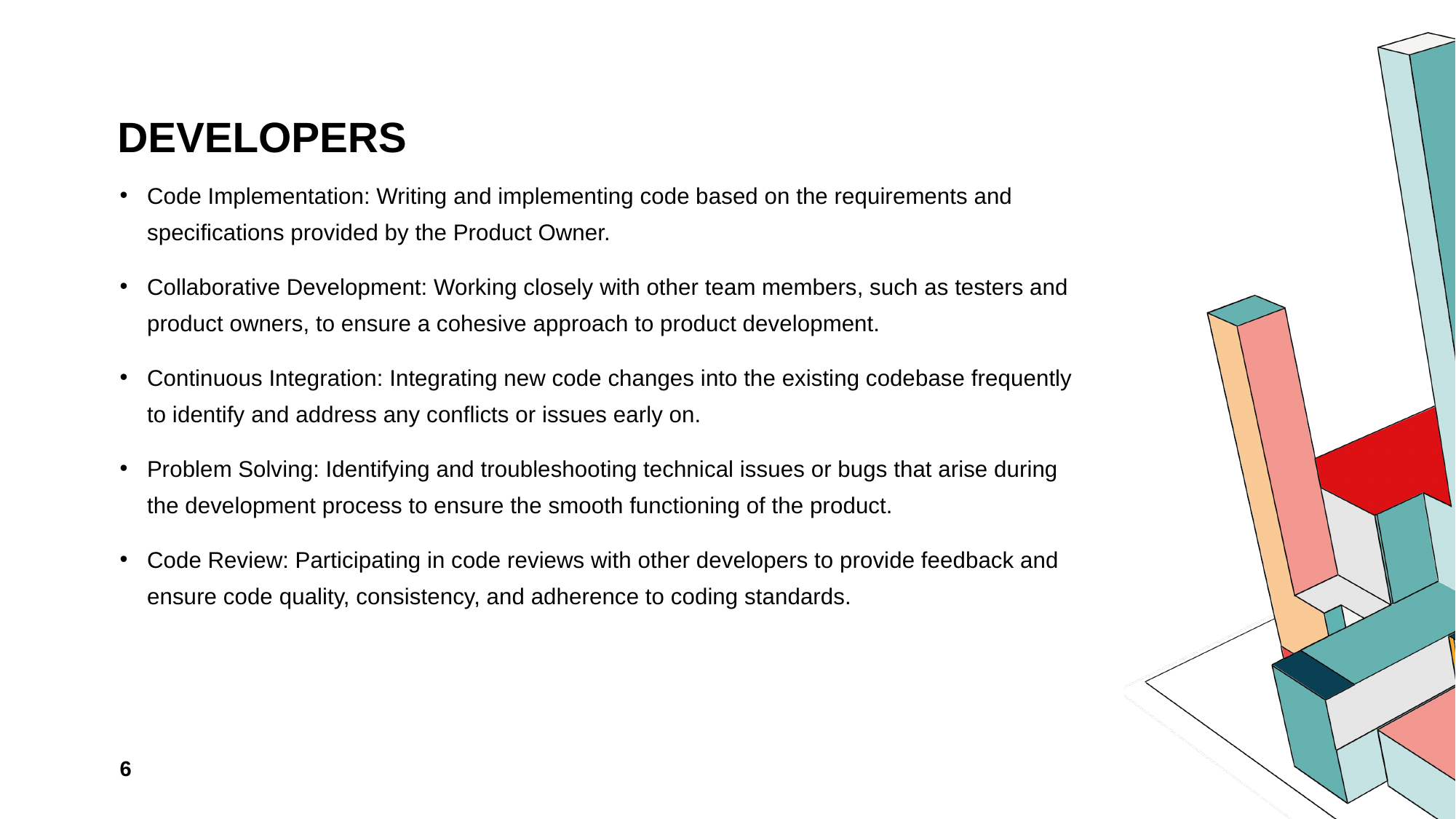

# Developers
Code Implementation: Writing and implementing code based on the requirements and specifications provided by the Product Owner.
Collaborative Development: Working closely with other team members, such as testers and product owners, to ensure a cohesive approach to product development.
Continuous Integration: Integrating new code changes into the existing codebase frequently to identify and address any conflicts or issues early on.
Problem Solving: Identifying and troubleshooting technical issues or bugs that arise during the development process to ensure the smooth functioning of the product.
Code Review: Participating in code reviews with other developers to provide feedback and ensure code quality, consistency, and adherence to coding standards.
6